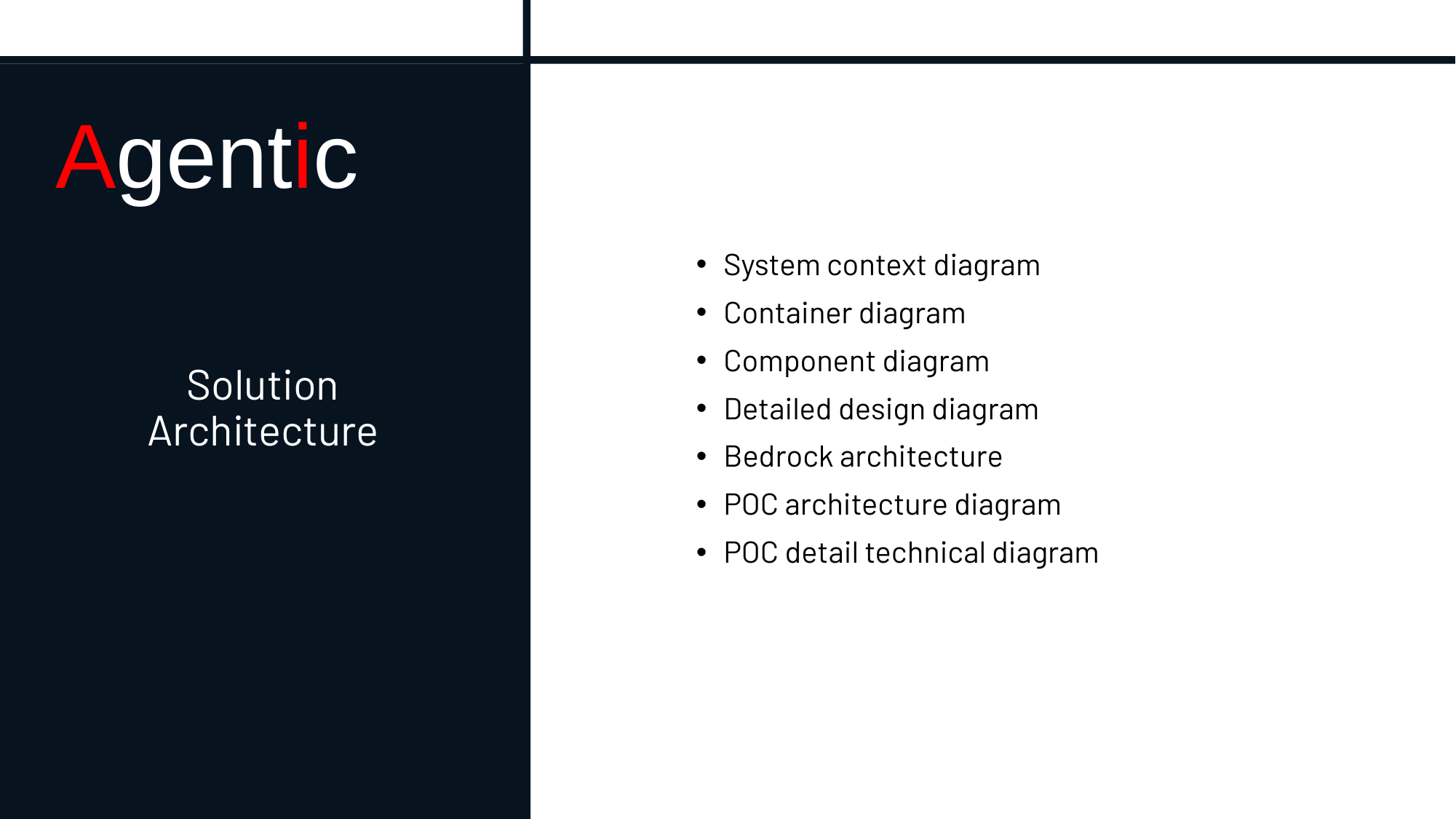

Agentic
# Solution Architecture
System context diagram
Container diagram
Component diagram
Detailed design diagram
Bedrock architecture
POC architecture diagram
POC detail technical diagram